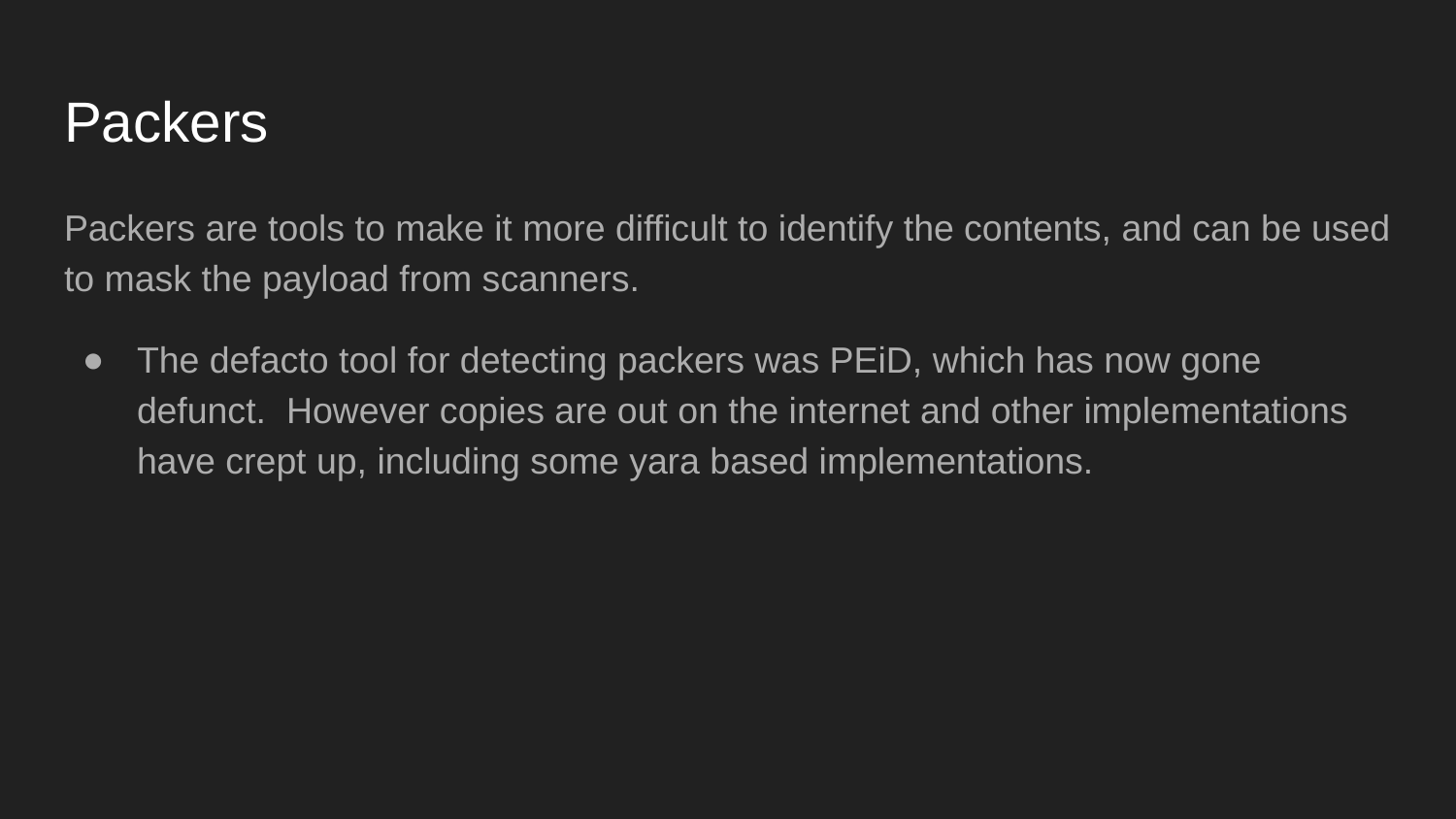

# Packers
Packers are tools to make it more difficult to identify the contents, and can be used to mask the payload from scanners.
The defacto tool for detecting packers was PEiD, which has now gone defunct.  However copies are out on the internet and other implementations have crept up, including some yara based implementations.